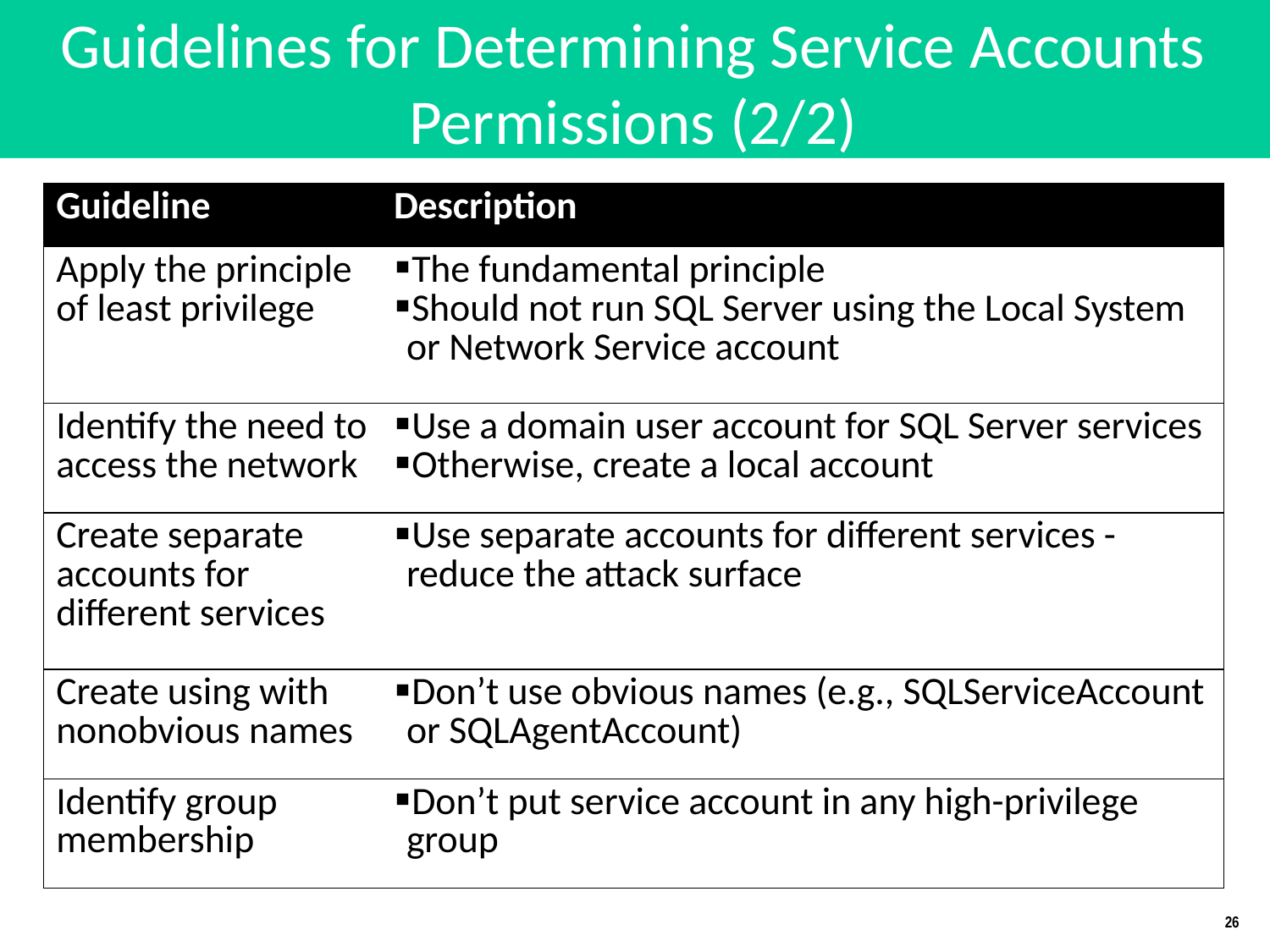

# Guidelines for Determining Service Accounts Permissions (2/2)

| Guideline | Description |
| --- | --- |
| Apply the principle of least privilege | The fundamental principle Should not run SQL Server using the Local System or Network Service account |
| Identify the need to access the network | Use a domain user account for SQL Server services Otherwise, create a local account |
| Create separate accounts for different services | Use separate accounts for different services - reduce the attack surface |
| Create using with nonobvious names | Don’t use obvious names (e.g., SQLServiceAccount or SQLAgentAccount) |
| Identify group membership | Don’t put service account in any high-privilege group |